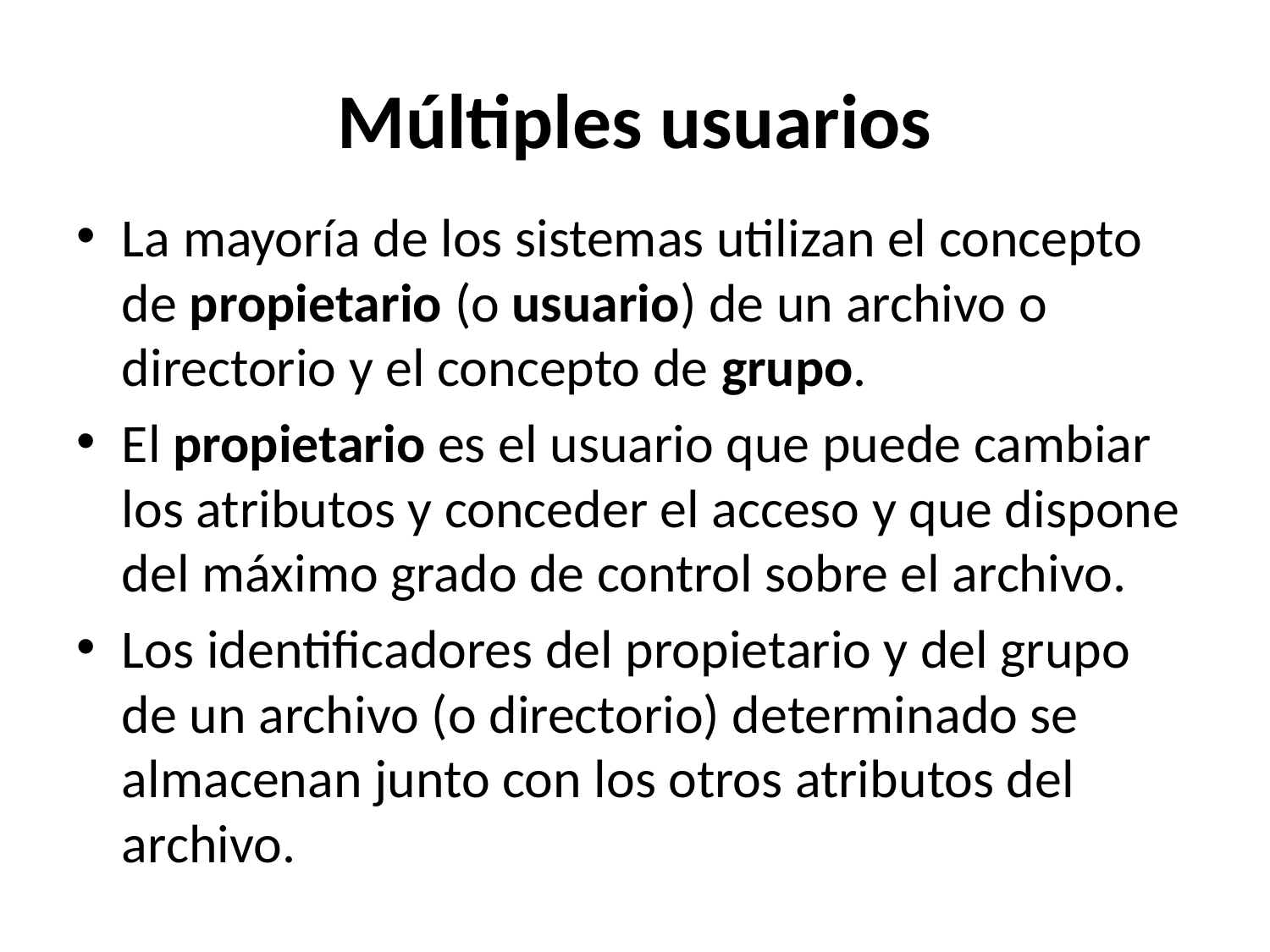

# Múltiples usuarios
La mayoría de los sistemas utilizan el concepto de propietario (o usuario) de un archivo o directorio y el concepto de grupo.
El propietario es el usuario que puede cambiar los atributos y conceder el acceso y que dispone del máximo grado de control sobre el archivo.
Los identificadores del propietario y del grupo de un archivo (o directorio) determinado se almacenan junto con los otros atributos del archivo.